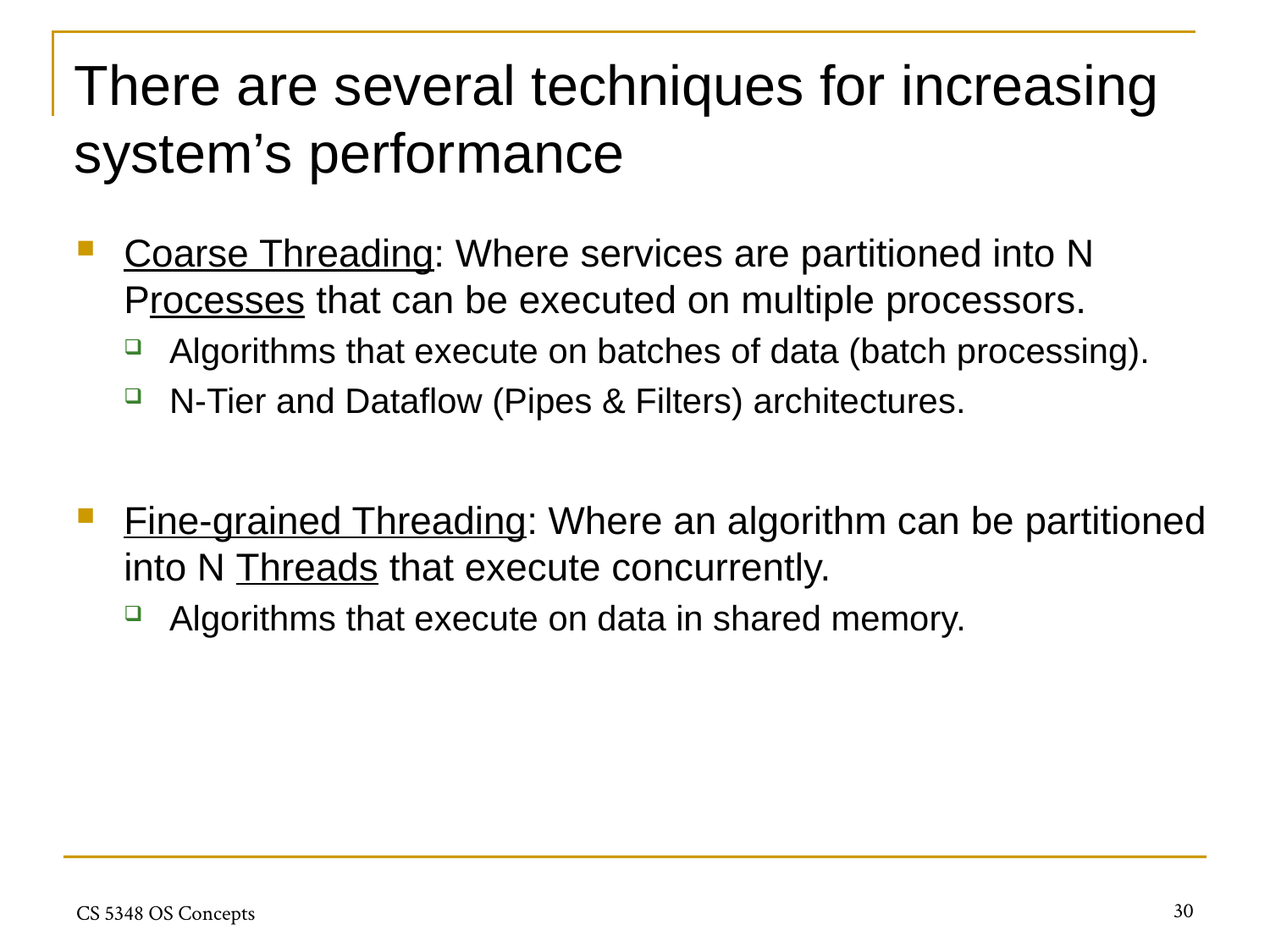

# There are several techniques for increasing system’s performance
Coarse Threading: Where services are partitioned into N Processes that can be executed on multiple processors.
Algorithms that execute on batches of data (batch processing).
N-Tier and Dataflow (Pipes & Filters) architectures.

Fine-grained Threading: Where an algorithm can be partitioned into N Threads that execute concurrently.
Algorithms that execute on data in shared memory.
30
CS 5348 OS Concepts